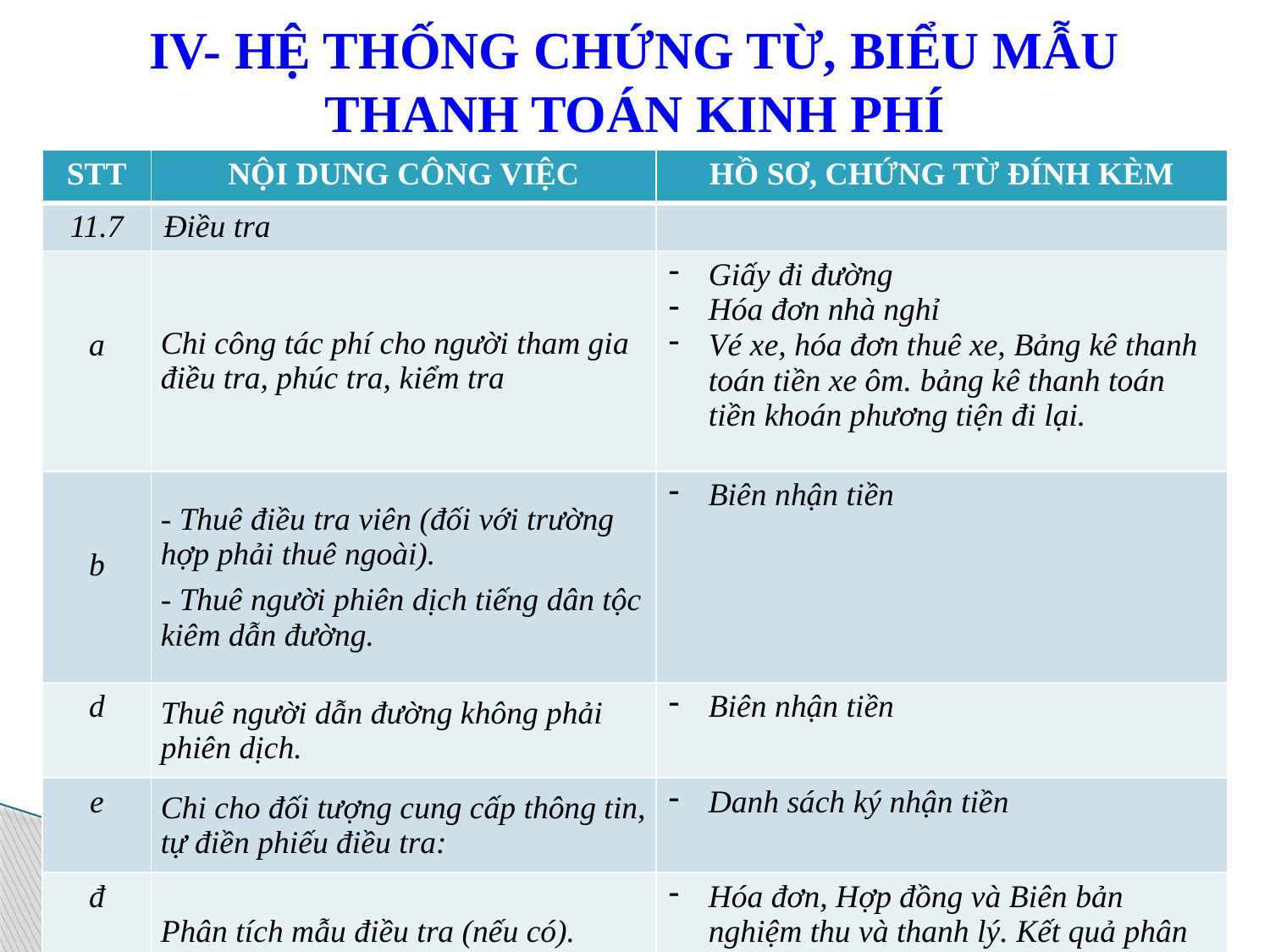

# IV- HỆ THỐNG CHỨNG TỪ, BIỂU MẪU THANH TOÁN KINH PHÍ
| STT | NỘI DUNG CÔNG VIỆC | HỒ SƠ, CHỨNG TỪ ĐÍNH KÈM |
| --- | --- | --- |
| 11.7 | Điều tra |  |
| a | Chi công tác phí cho người tham gia điều tra, phúc tra, kiểm tra | Giấy đi đường Hóa đơn nhà nghỉ Vé xe, hóa đơn thuê xe, Bảng kê thanh toán tiền xe ôm. bảng kê thanh toán tiền khoán phương tiện đi lại. |
| b | - Thuê điều tra viên (đối với trường hợp phải thuê ngoài). - Thuê người phiên dịch tiếng dân tộc kiêm dẫn đường. | Biên nhận tiền |
| d | Thuê người dẫn đường không phải phiên dịch. | Biên nhận tiền |
| e | Chi cho đối tượng cung cấp thông tin, tự điền phiếu điều tra: | Danh sách ký nhận tiền |
| đ | Phân tích mẫu điều tra (nếu có). | Hóa đơn, Hợp đồng và Biên bản nghiệm thu và thanh lý. Kết quả phân tích. |